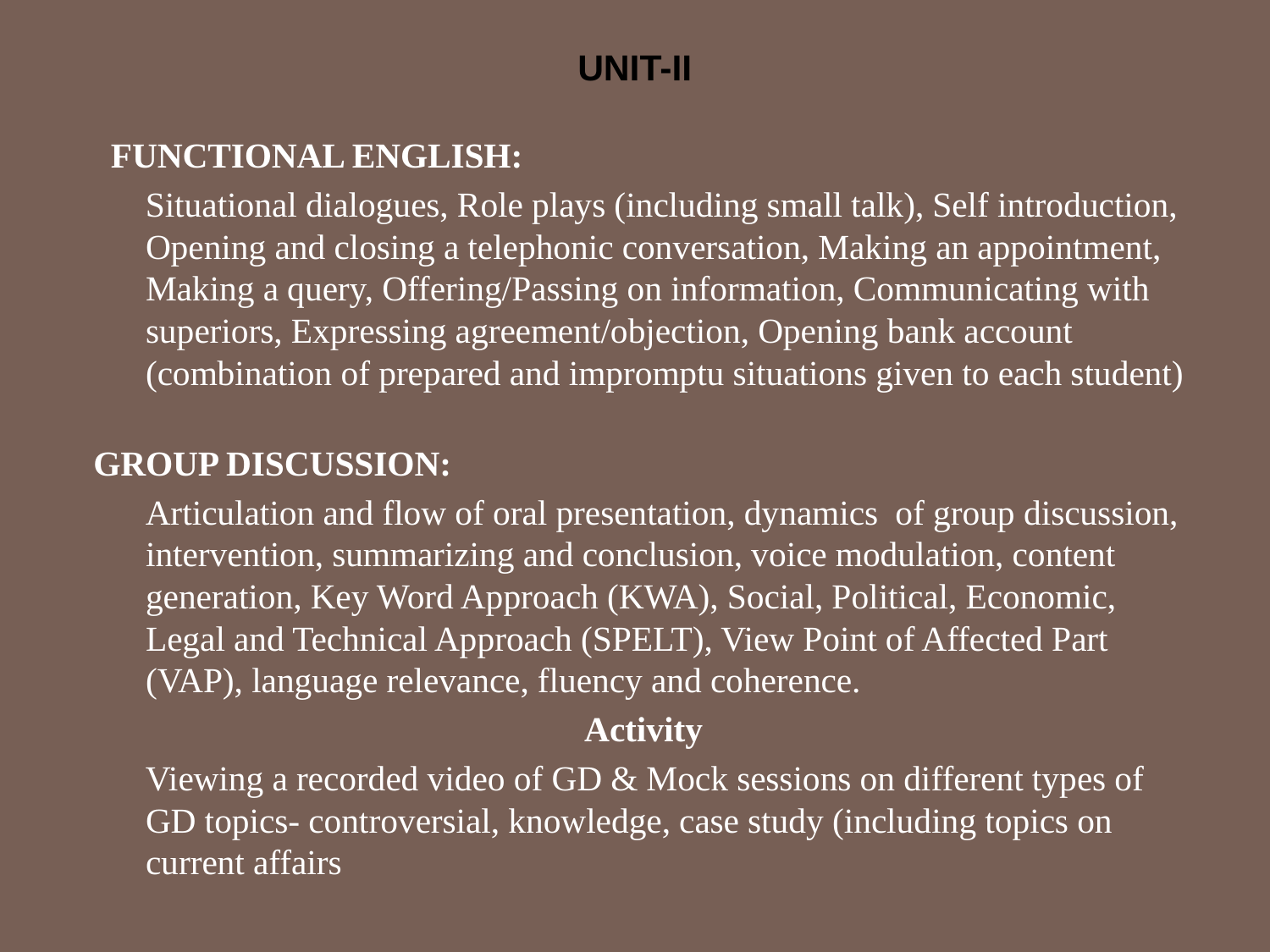

# UNIT-II
  FUNCTIONAL ENGLISH:
      Situational dialogues, Role plays (including small talk), Self introduction, Opening and closing a telephonic conversation, Making an appointment, Making a query, Offering/Passing on information, Communicating with superiors, Expressing agreement/objection, Opening bank account (combination of prepared and impromptu situations given to each student)
GROUP DISCUSSION:
      Articulation and flow of oral presentation, dynamics  of group discussion, intervention, summarizing and conclusion, voice modulation, content generation, Key Word Approach (KWA), Social, Political, Economic, Legal and Technical Approach (SPELT), View Point of Affected Part (VAP), language relevance, fluency and coherence.
Activity
      Viewing a recorded video of GD & Mock sessions on different types of GD topics- controversial, knowledge, case study (including topics on current affairs